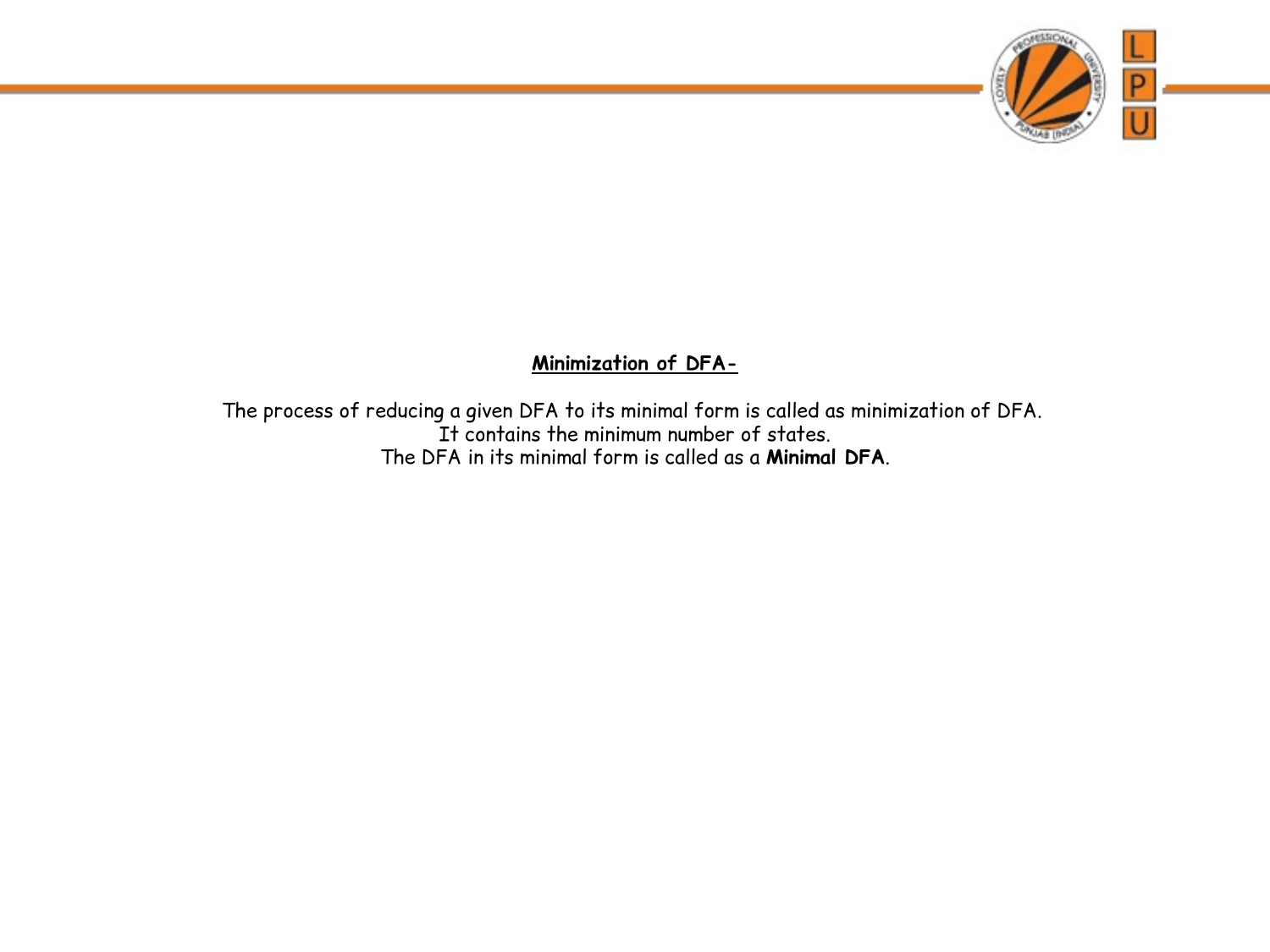

# Minimization of DFA-   The process of reducing a given DFA to its minimal form is called as minimization of DFA.  It contains the minimum number of states. The DFA in its minimal form is called as a Minimal DFA.